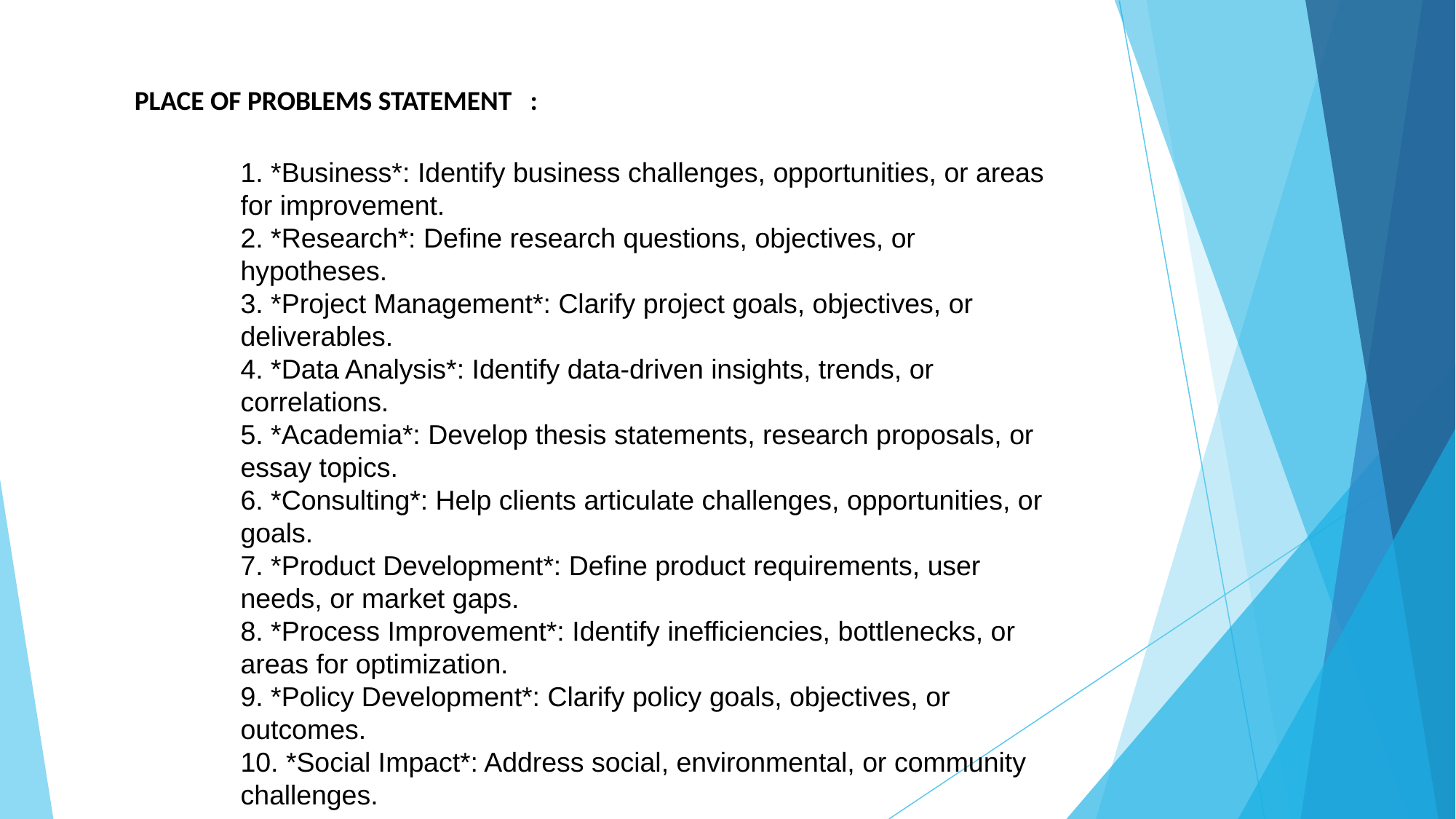

# PLACE OF PROBLEMS STATEMENT   :

1. *Business*: Identify business challenges, opportunities, or areas for improvement.
2. *Research*: Define research questions, objectives, or hypotheses.
3. *Project Management*: Clarify project goals, objectives, or deliverables.
4. *Data Analysis*: Identify data-driven insights, trends, or correlations.
5. *Academia*: Develop thesis statements, research proposals, or essay topics.
6. *Consulting*: Help clients articulate challenges, opportunities, or goals.
7. *Product Development*: Define product requirements, user needs, or market gaps.
8. *Process Improvement*: Identify inefficiencies, bottlenecks, or areas for optimization.
9. *Policy Development*: Clarify policy goals, objectives, or outcomes.
10. *Social Impact*: Address social, environmental, or community challenges.